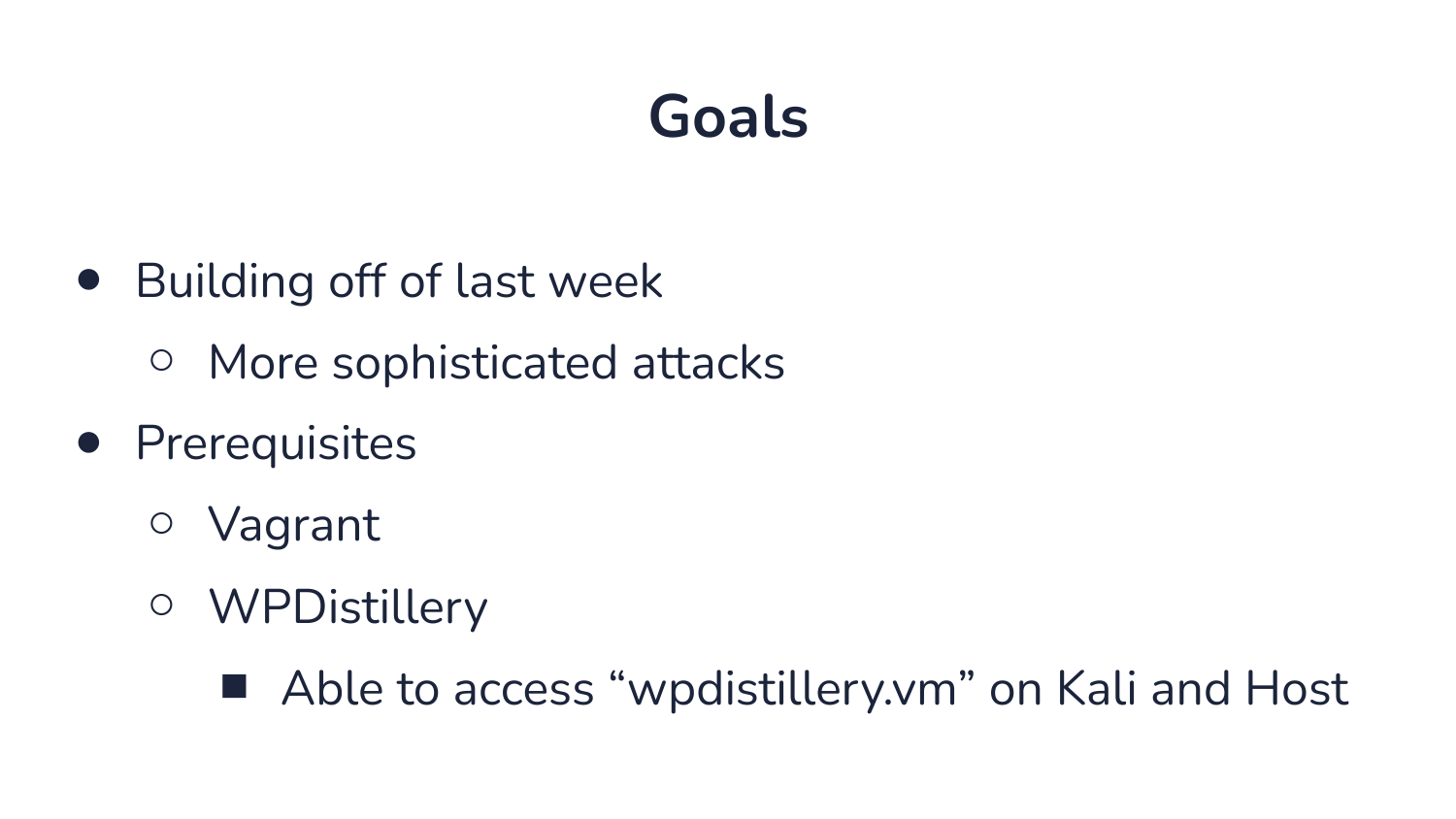

Goals
Building off of last week
More sophisticated attacks
Prerequisites
Vagrant
WPDistillery
Able to access “wpdistillery.vm” on Kali and Host